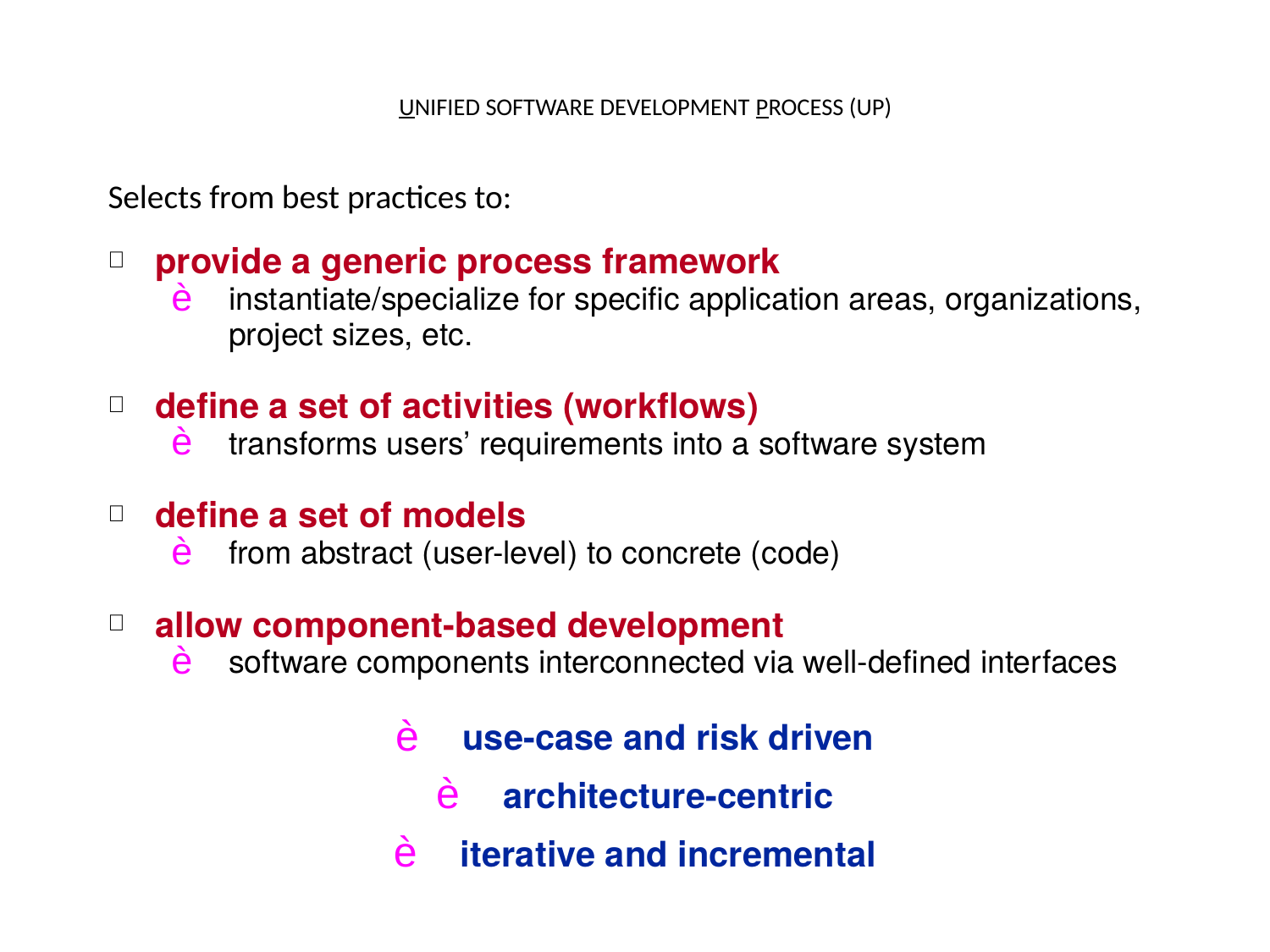

# UNIFIED SOFTWARE DEVELOPMENT PROCESS (UP)
Selects from best practices to:
provide a generic process framework
  instantiate/specialize for specific application areas, organizations,
  project sizes, etc.
define a set of activities (workflows)
  transforms users’ requirements into a software system
define a set of models
  from abstract (user-level) to concrete (code)
allow component-based development
  software components interconnected via well-defined interfaces
  use-case and risk driven
  architecture-centric
  iterative and incremental